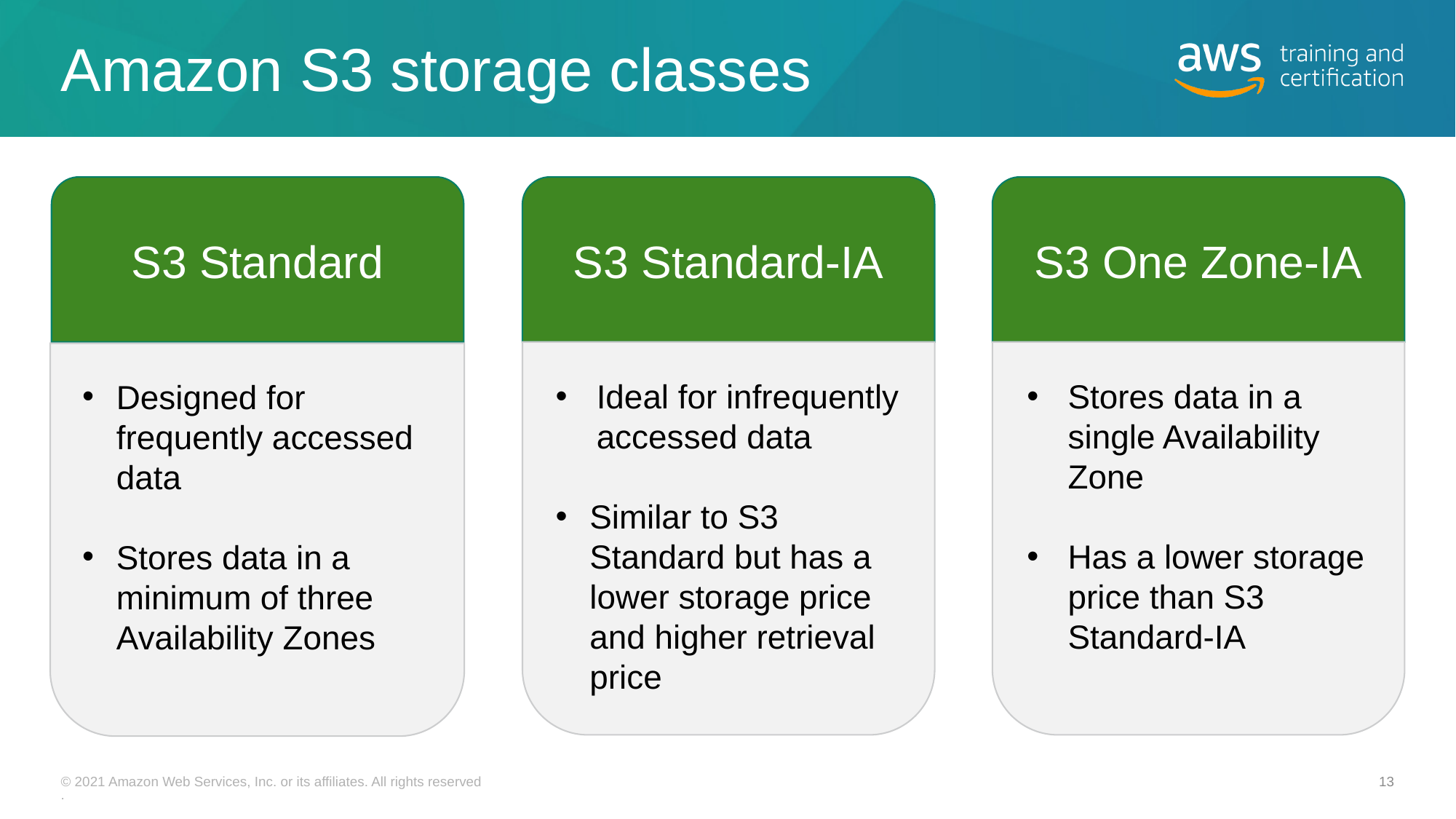

# Amazon S3 storage classes
S3 Standard
S3 Standard-IA
S3 One Zone-IA

Ideal for infrequently accessed data
Similar to S3 Standard but has a lower storage price and higher retrieval price
Stores data in a single Availability Zone
Has a lower storage price than S3 Standard-IA
Designed for frequently accessed data
Stores data in a minimum of three Availability Zones
© 2021 Amazon Web Services, Inc. or its affiliates. All rights reserved.
13